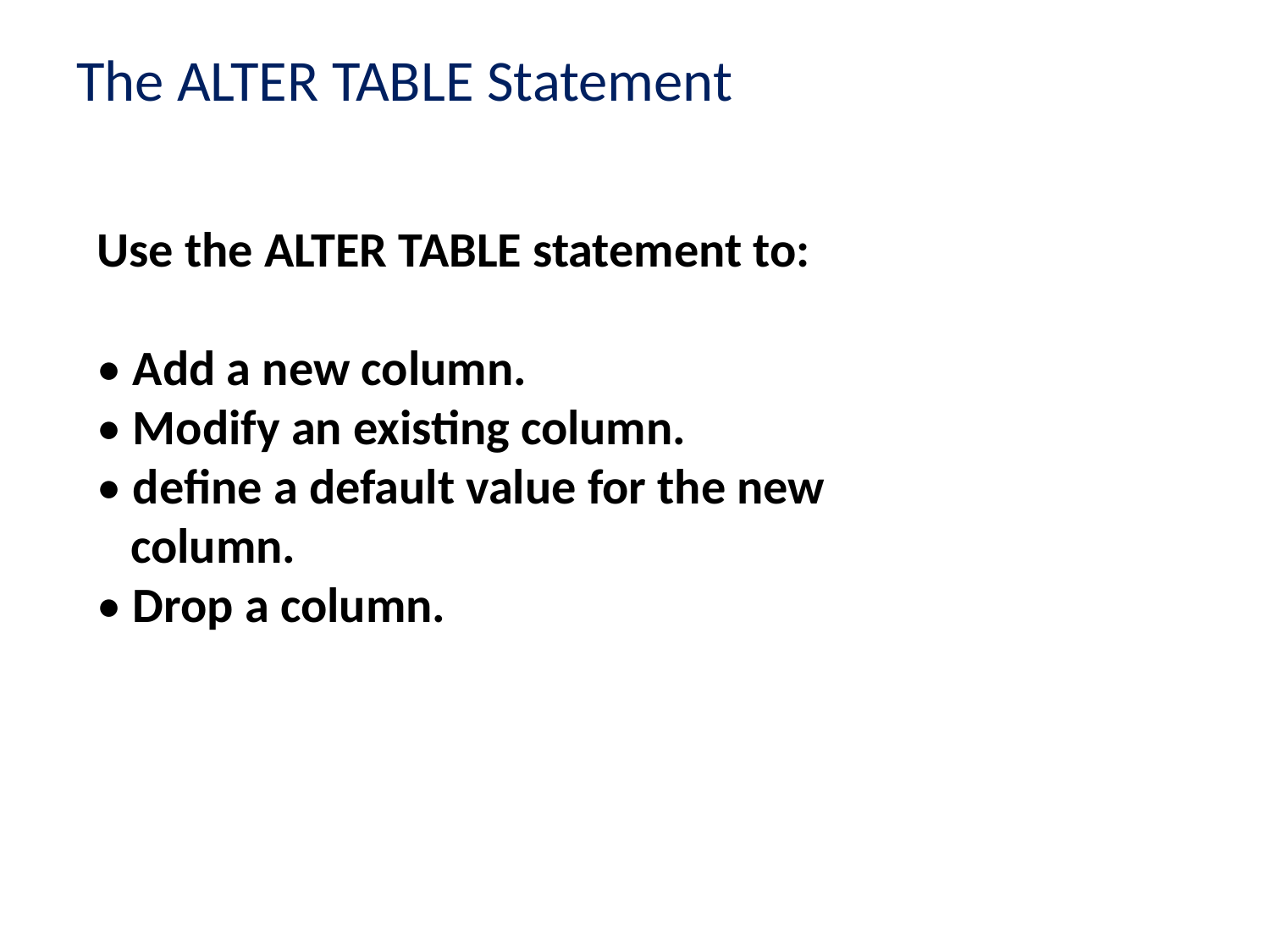

# The ALTER TABLE Statement
Use the ALTER TABLE statement to:

• Add a new column.
• Modify an existing column.
• define a default value for the new
   column.
• Drop a column.